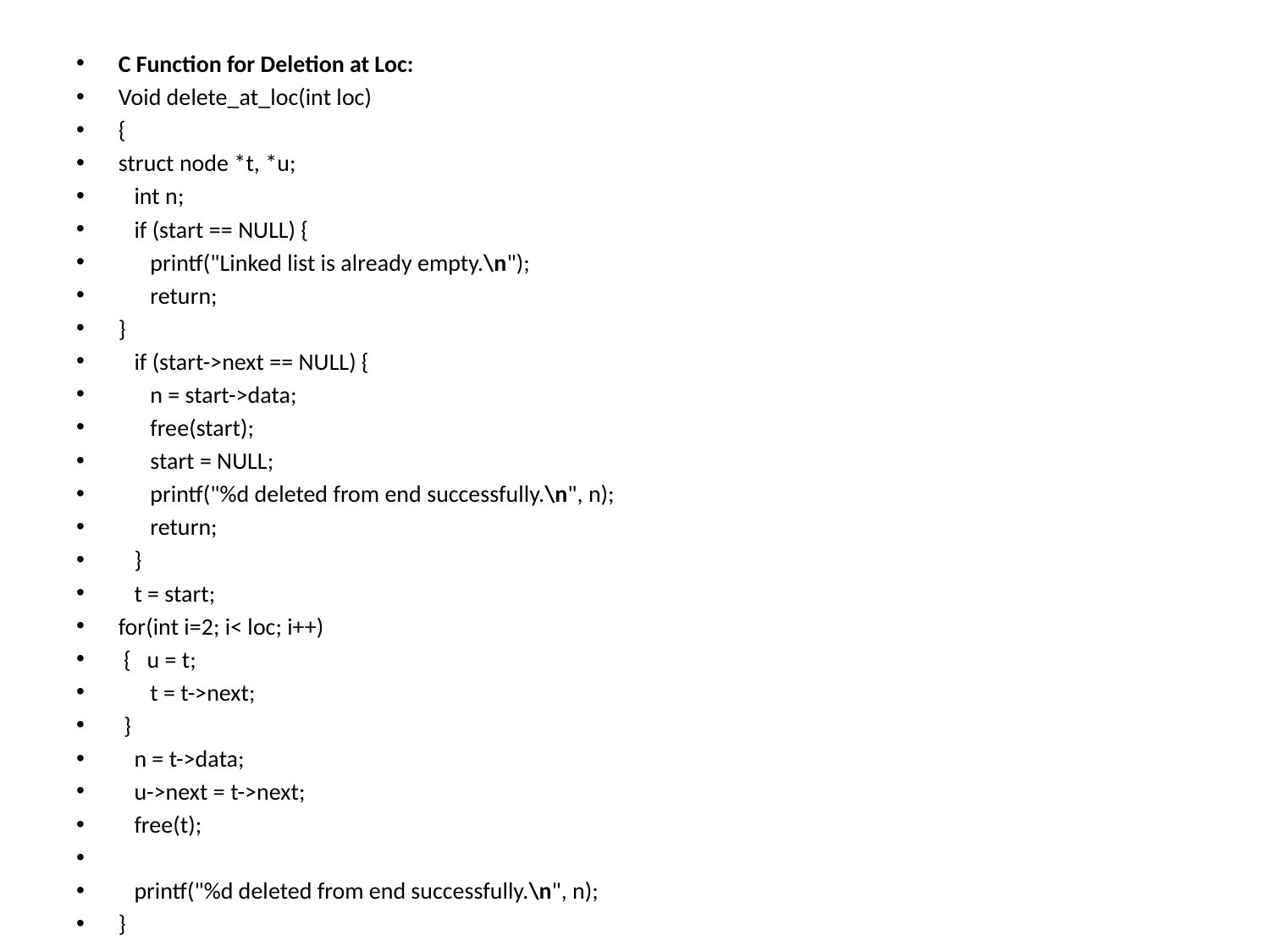

C Function for Deletion at Loc:
Void delete_at_loc(int loc)
{
struct node *t, *u;
   int n;
   if (start == NULL) {
      printf("Linked list is already empty.\n");
      return;
}
   if (start->next == NULL) {
      n = start->data;
      free(start);
      start = NULL;
      printf("%d deleted from end successfully.\n", n);
      return;
   }
   t = start;
for(int i=2; i< loc; i++)
 {   u = t;
      t = t->next;
 }
   n = t->data;
   u->next = t->next;
   free(t);

   printf("%d deleted from end successfully.\n", n);
}